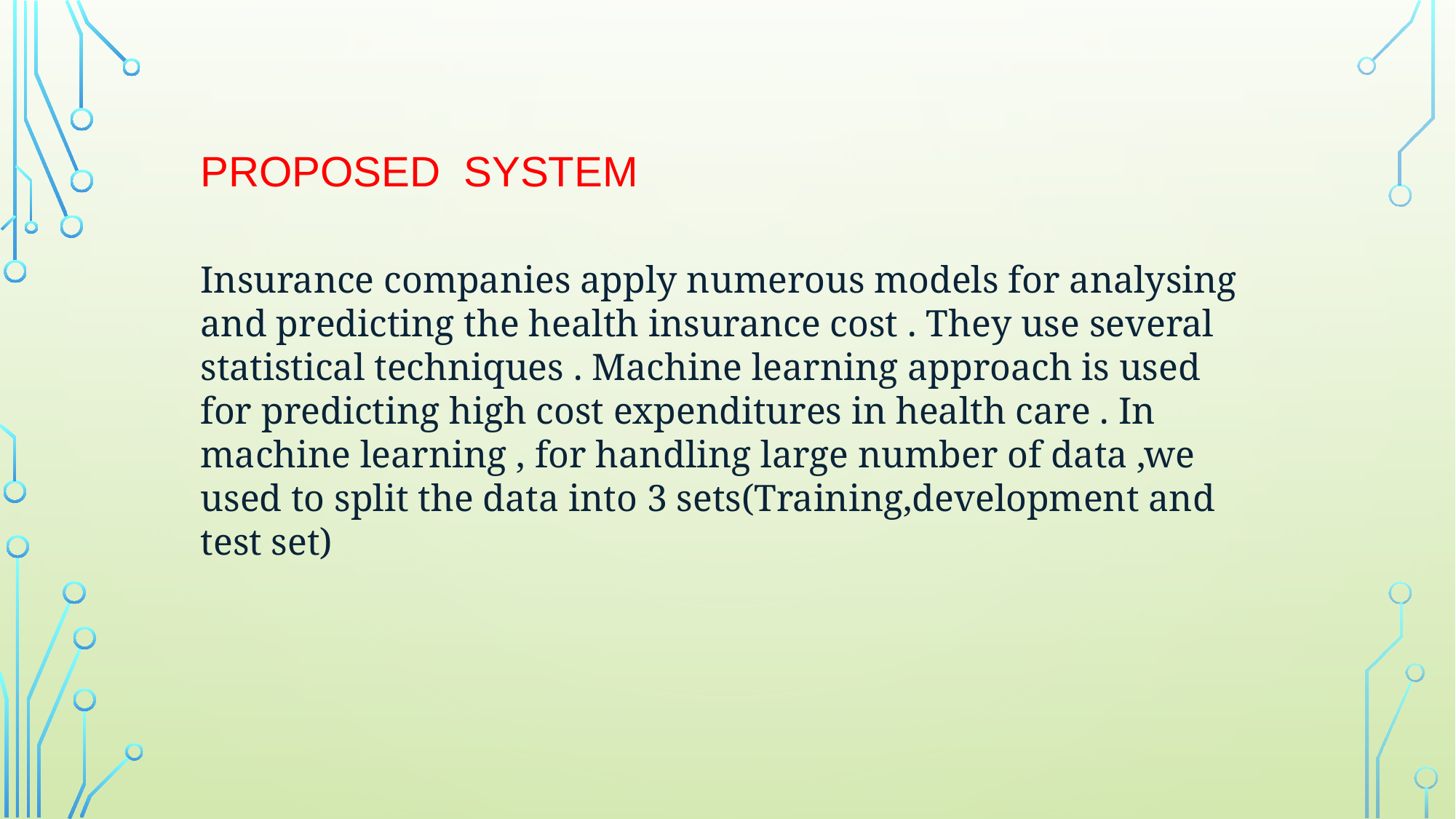

PROPOSED  SYSTEM
Insurance companies apply numerous models for analysing and predicting the health insurance cost . They use several statistical techniques . Machine learning approach is used for predicting high cost expenditures in health care . In machine learning , for handling large number of data ,we used to split the data into 3 sets(Training,development and test set)